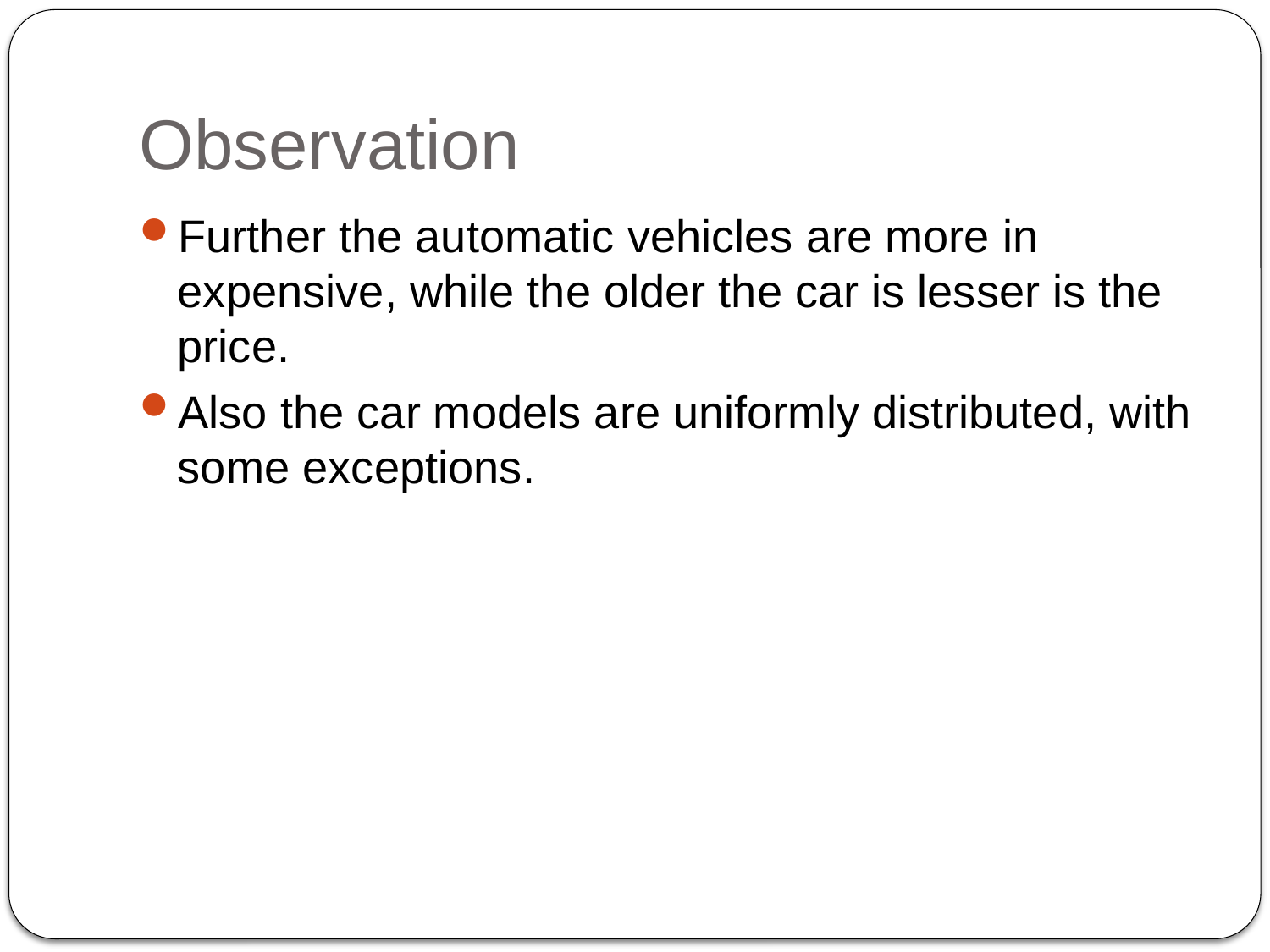

# Observation
Further the automatic vehicles are more in expensive, while the older the car is lesser is the price.
Also the car models are uniformly distributed, with some exceptions.